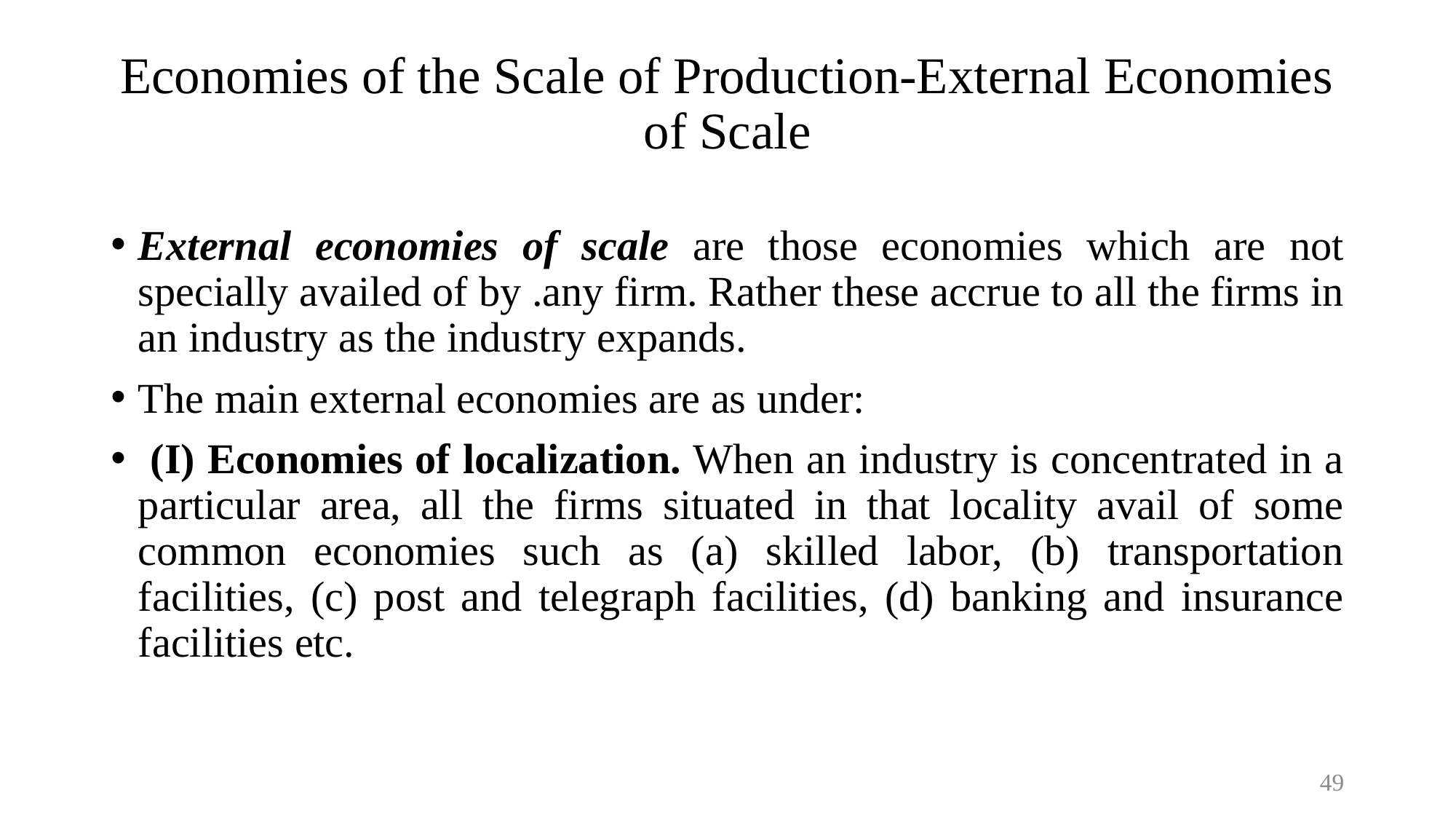

# Economies of the Scale of Production-External Economies of Scale
External economies of scale are those economies which are not specially availed of by .any firm. Rather these accrue to all the firms in an industry as the industry expands.
The main external economies are as under:
 (I) Economies of localization. When an industry is concentrated in a particular area, all the firms situated in that locality avail of some common economies such as (a) skilled labor, (b) transportation facilities, (c) post and telegraph facilities, (d) banking and insurance facilities etc.

49